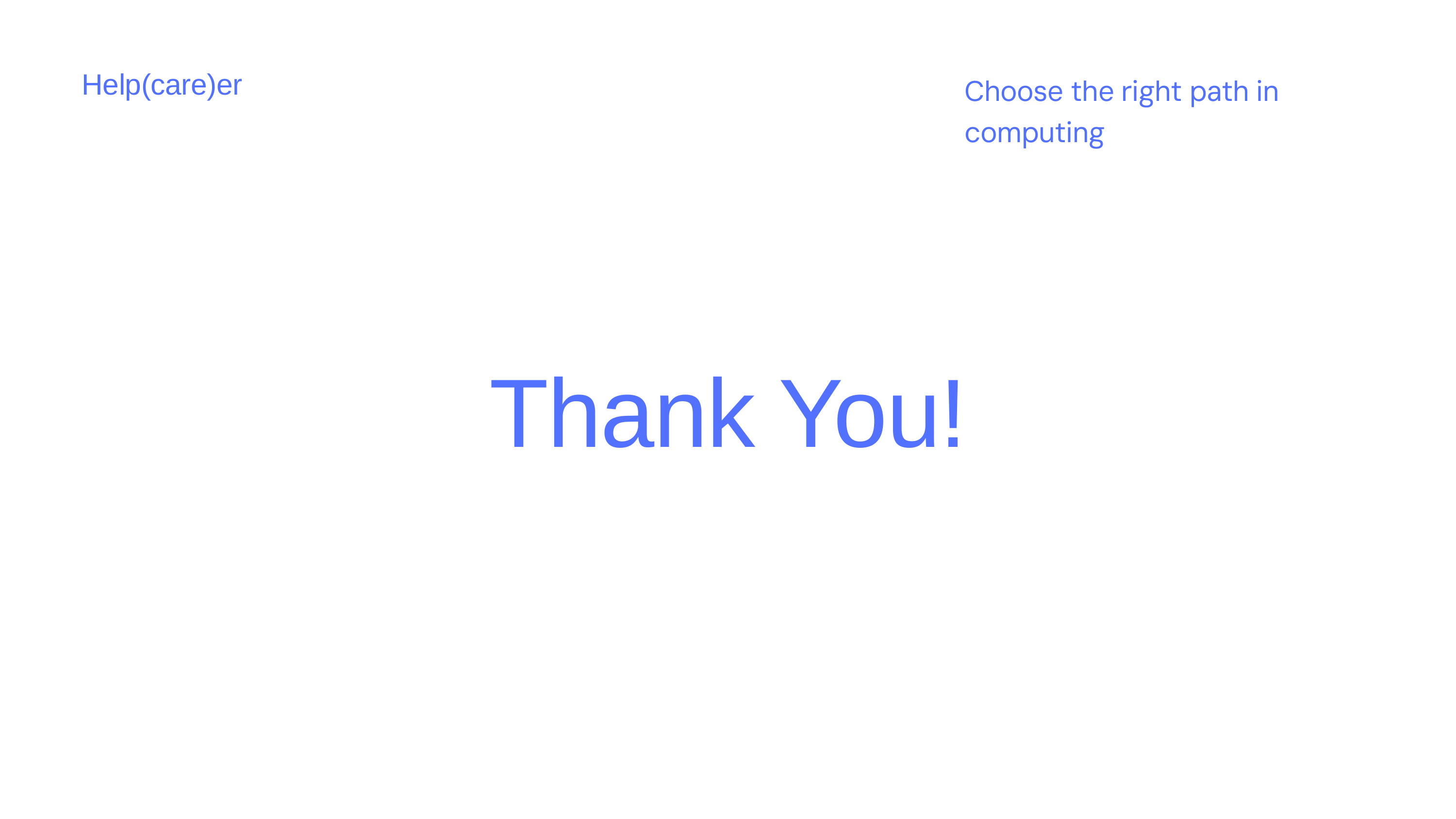

Help(care)er
Choose the right path in computing
Thank You!